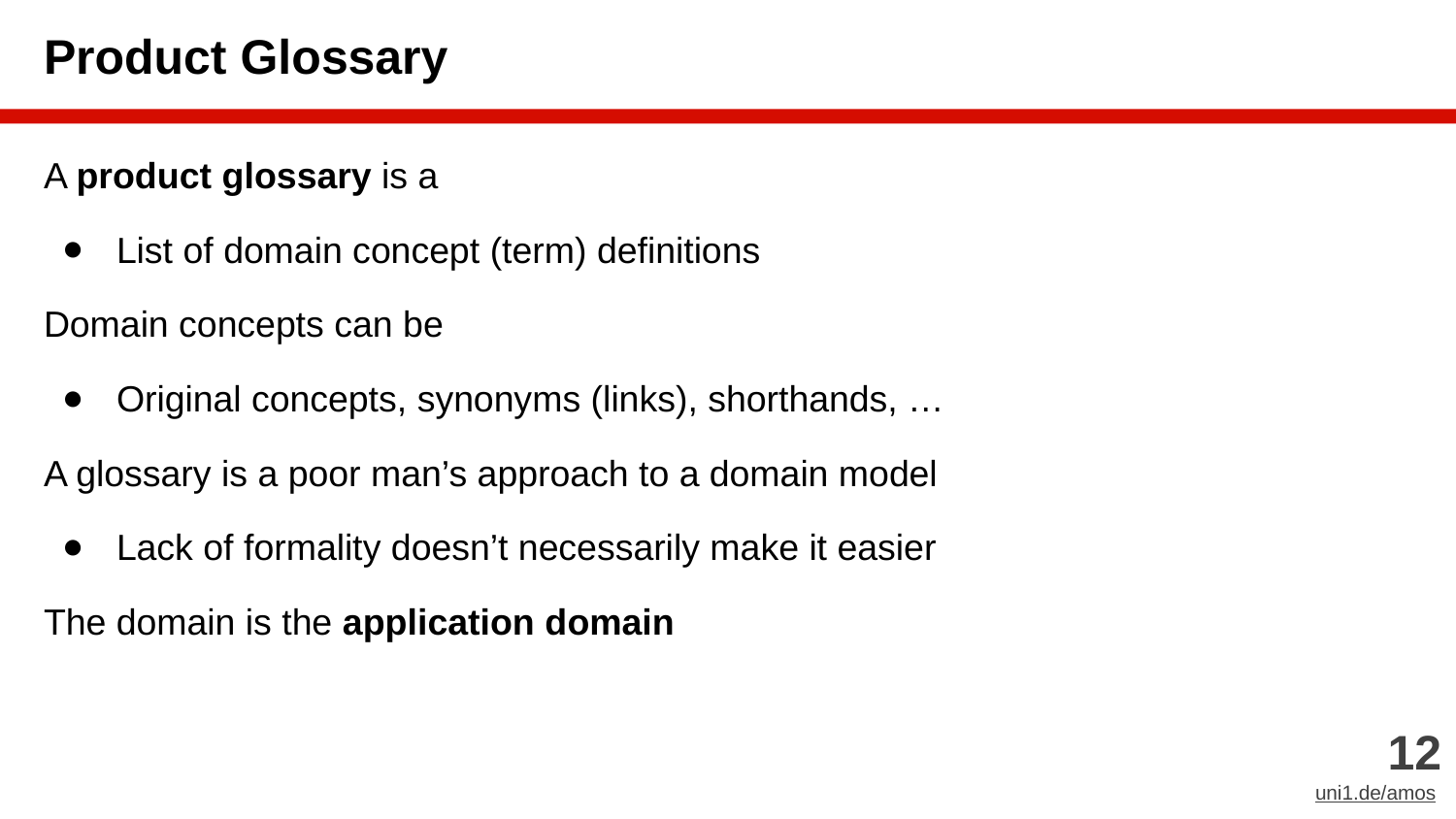

# Product Glossary
A product glossary is a
List of domain concept (term) definitions
Domain concepts can be
Original concepts, synonyms (links), shorthands, …
A glossary is a poor man’s approach to a domain model
Lack of formality doesn’t necessarily make it easier
The domain is the application domain
12
uni1.de/amos